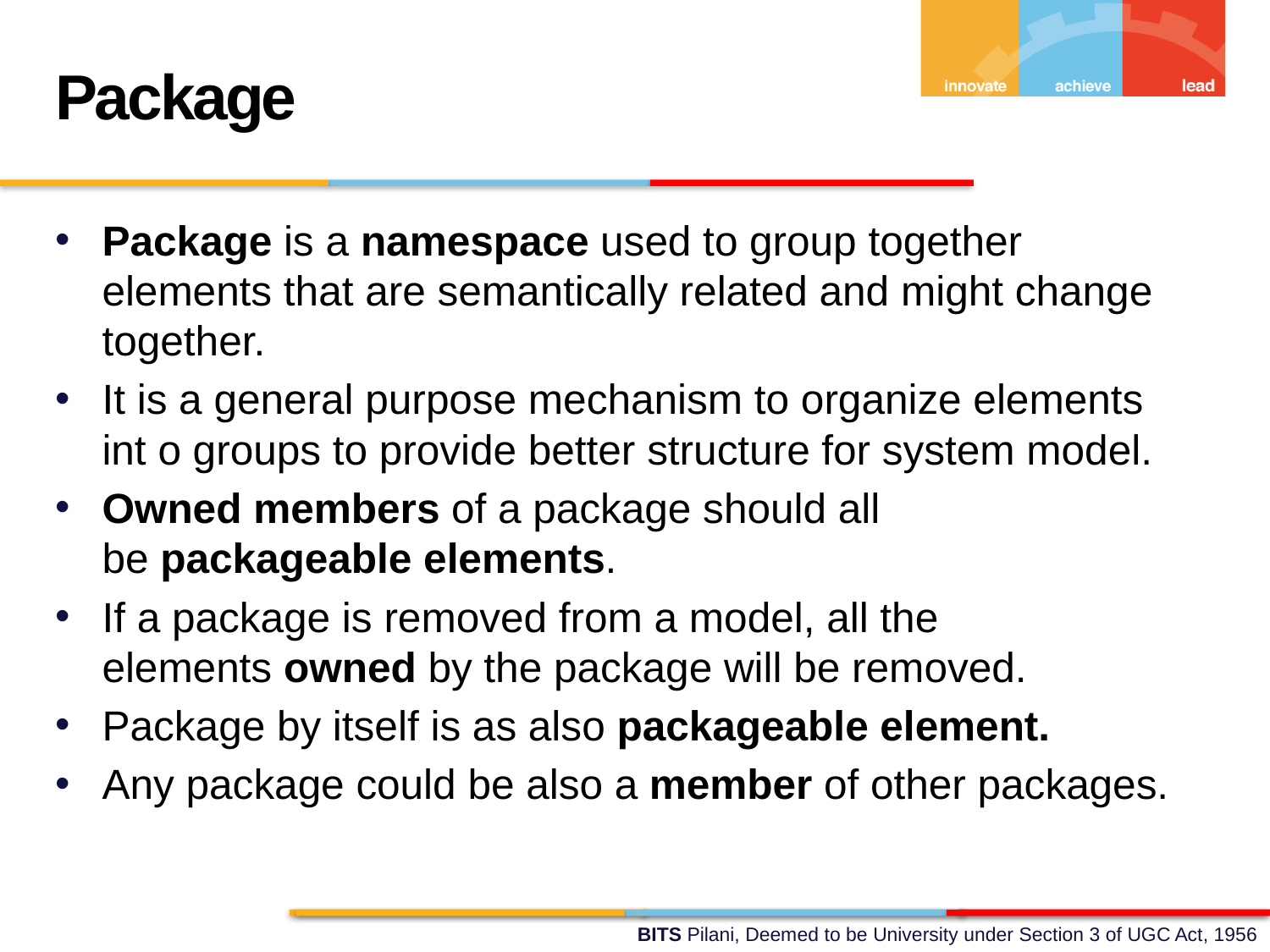

Package
Package is a namespace used to group together elements that are semantically related and might change together.
It is a general purpose mechanism to organize elements int o groups to provide better structure for system model.
Owned members of a package should all be packageable elements.
If a package is removed from a model, all the elements owned by the package will be removed.
Package by itself is as also packageable element.
Any package could be also a member of other packages.